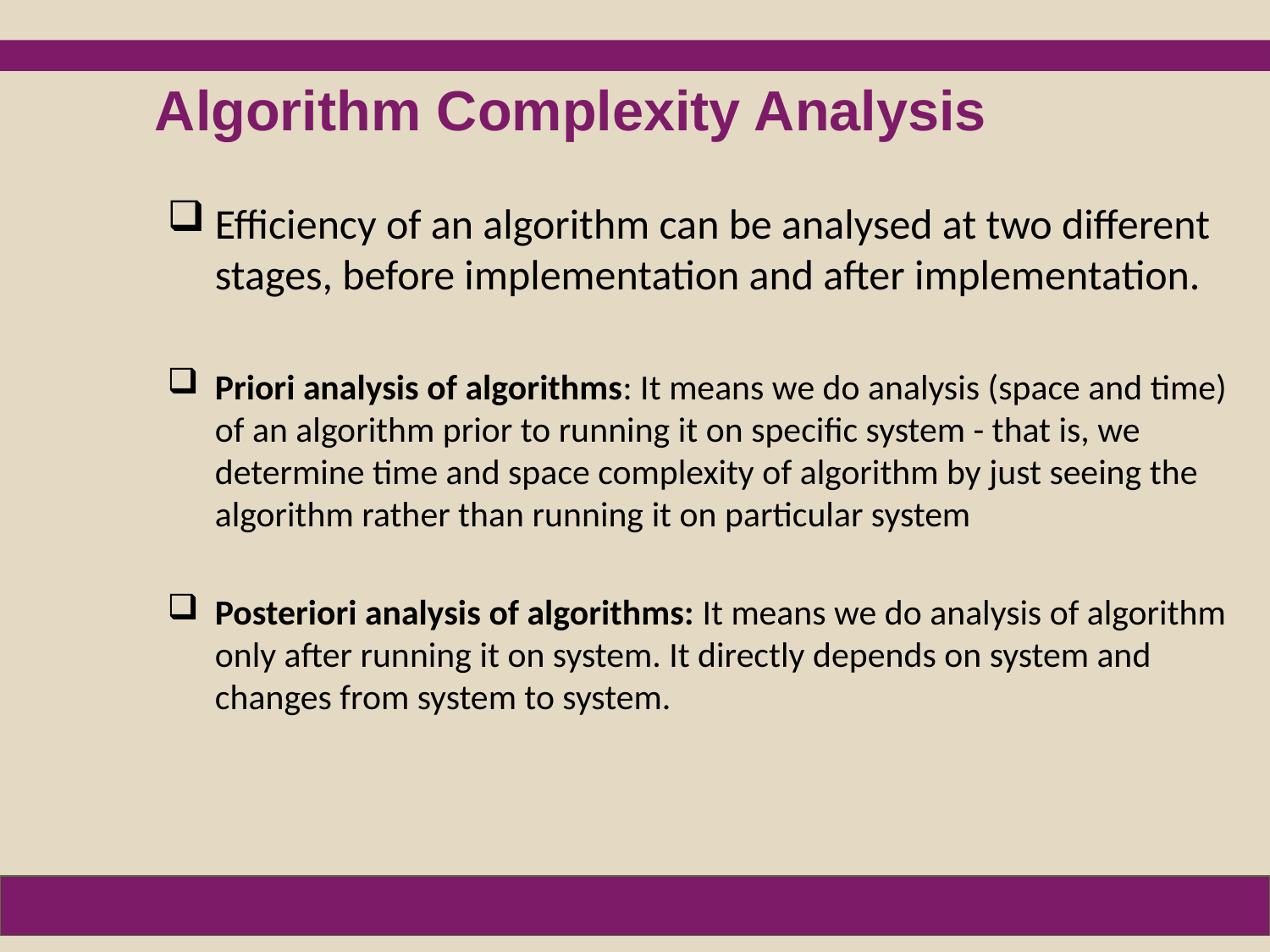

Algorithm Complexity Analysis
Efficiency of an algorithm can be analysed at two different stages, before implementation and after implementation.

Priori analysis of algorithms: It means we do analysis (space and time) of an algorithm prior to running it on specific system - that is, we determine time and space complexity of algorithm by just seeing the algorithm rather than running it on particular system

Posteriori analysis of algorithms: It means we do analysis of algorithm only after running it on system. It directly depends on system and changes from system to system.